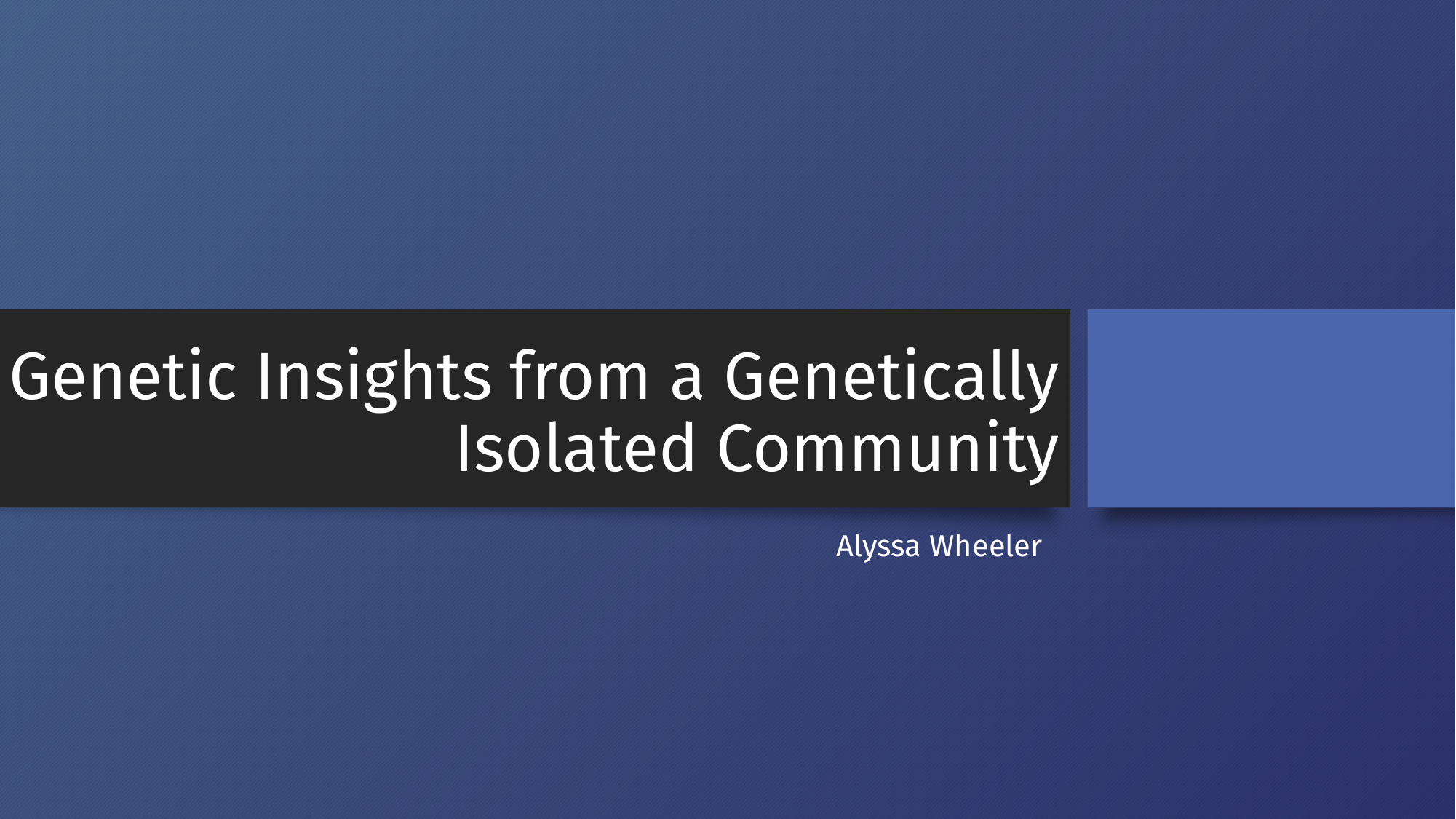

# Genetic Insights from a Genetically Isolated Community
Alyssa Wheeler